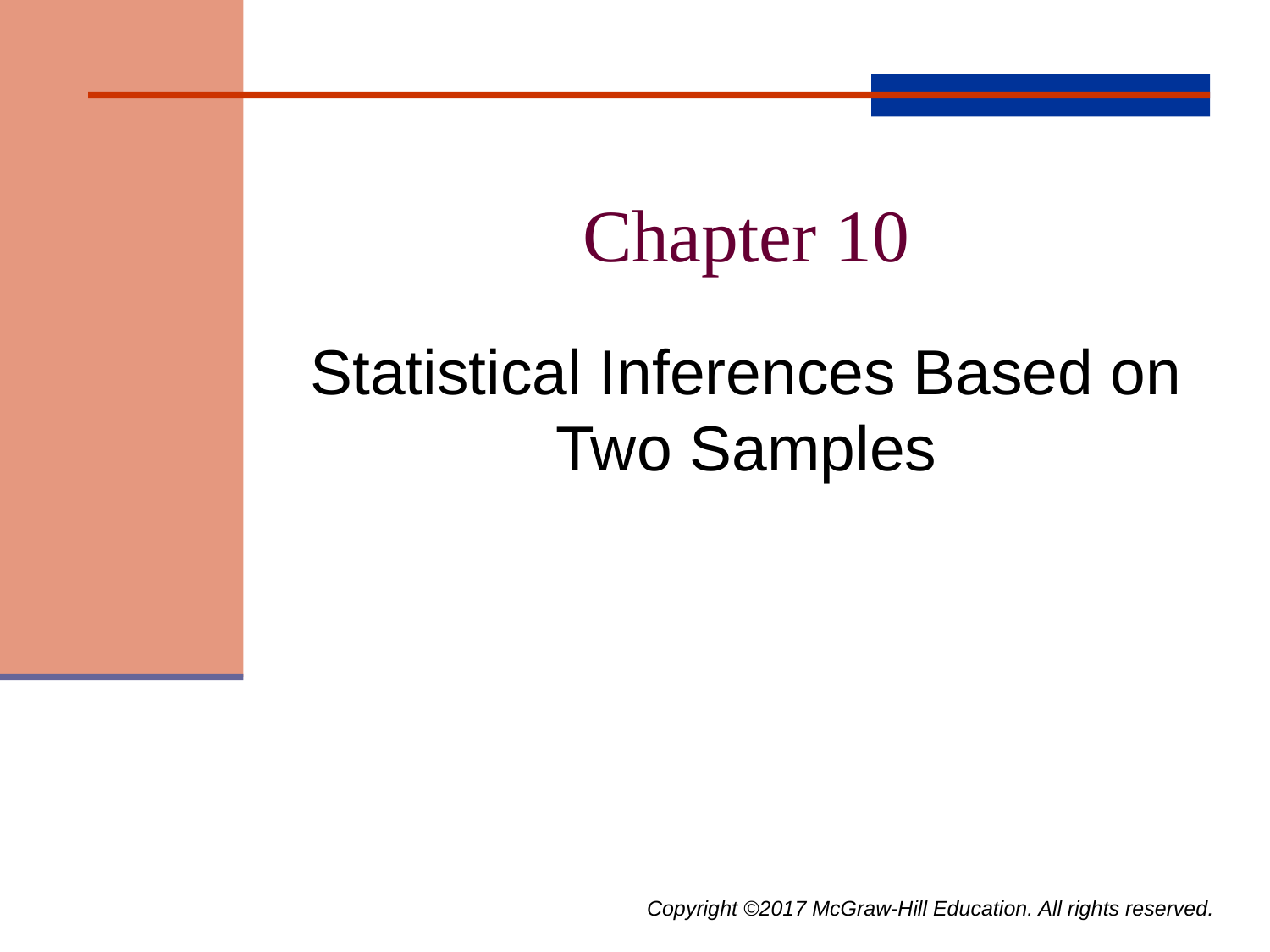

# Chapter 10
Statistical Inferences Based on
Two Samples